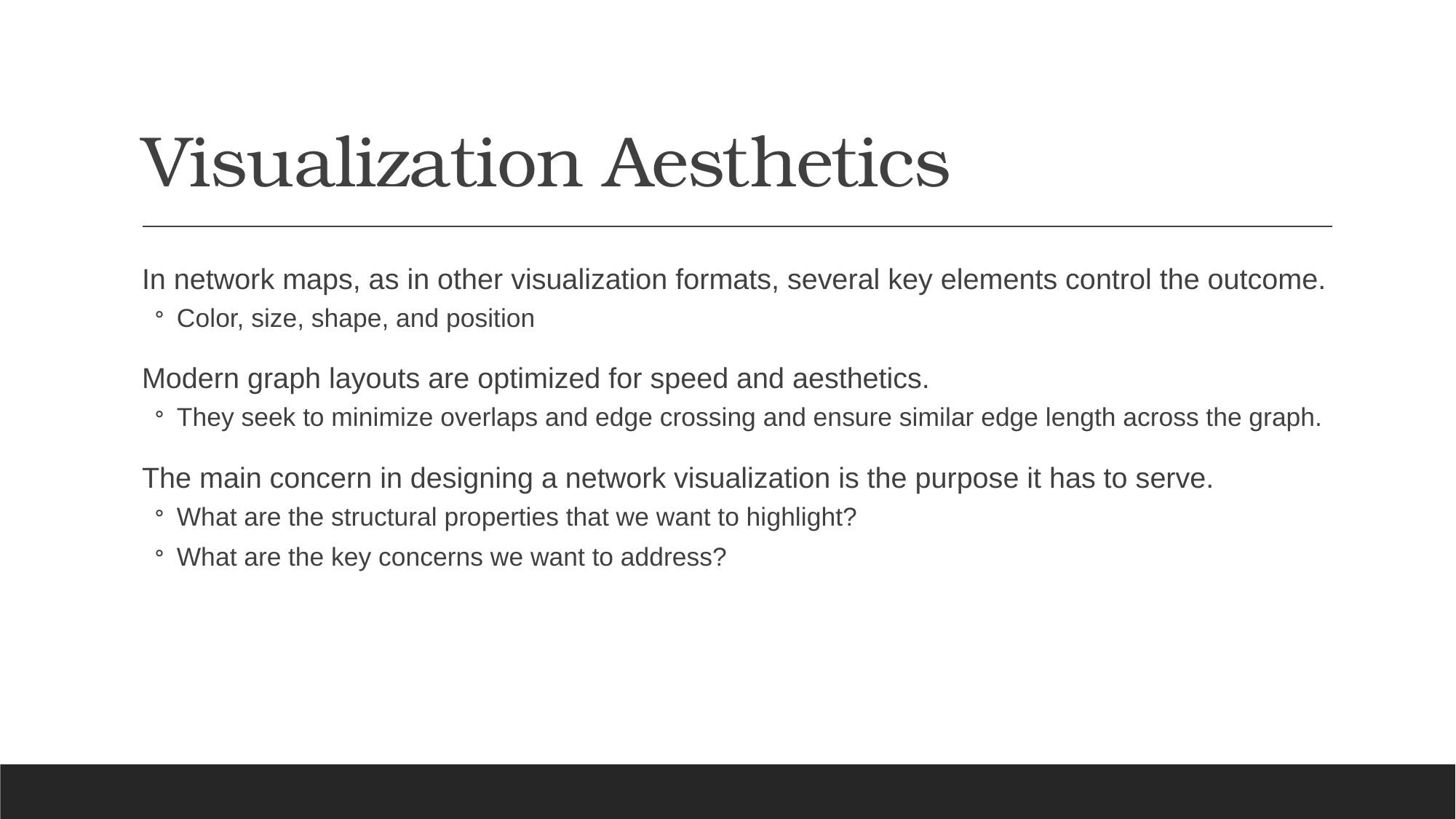

# Visualization Aesthetics
In network maps, as in other visualization formats, several key elements control the outcome.
Color, size, shape, and position
Modern graph layouts are optimized for speed and aesthetics.
They seek to minimize overlaps and edge crossing and ensure similar edge length across the graph.
The main concern in designing a network visualization is the purpose it has to serve.
What are the structural properties that we want to highlight?
What are the key concerns we want to address?